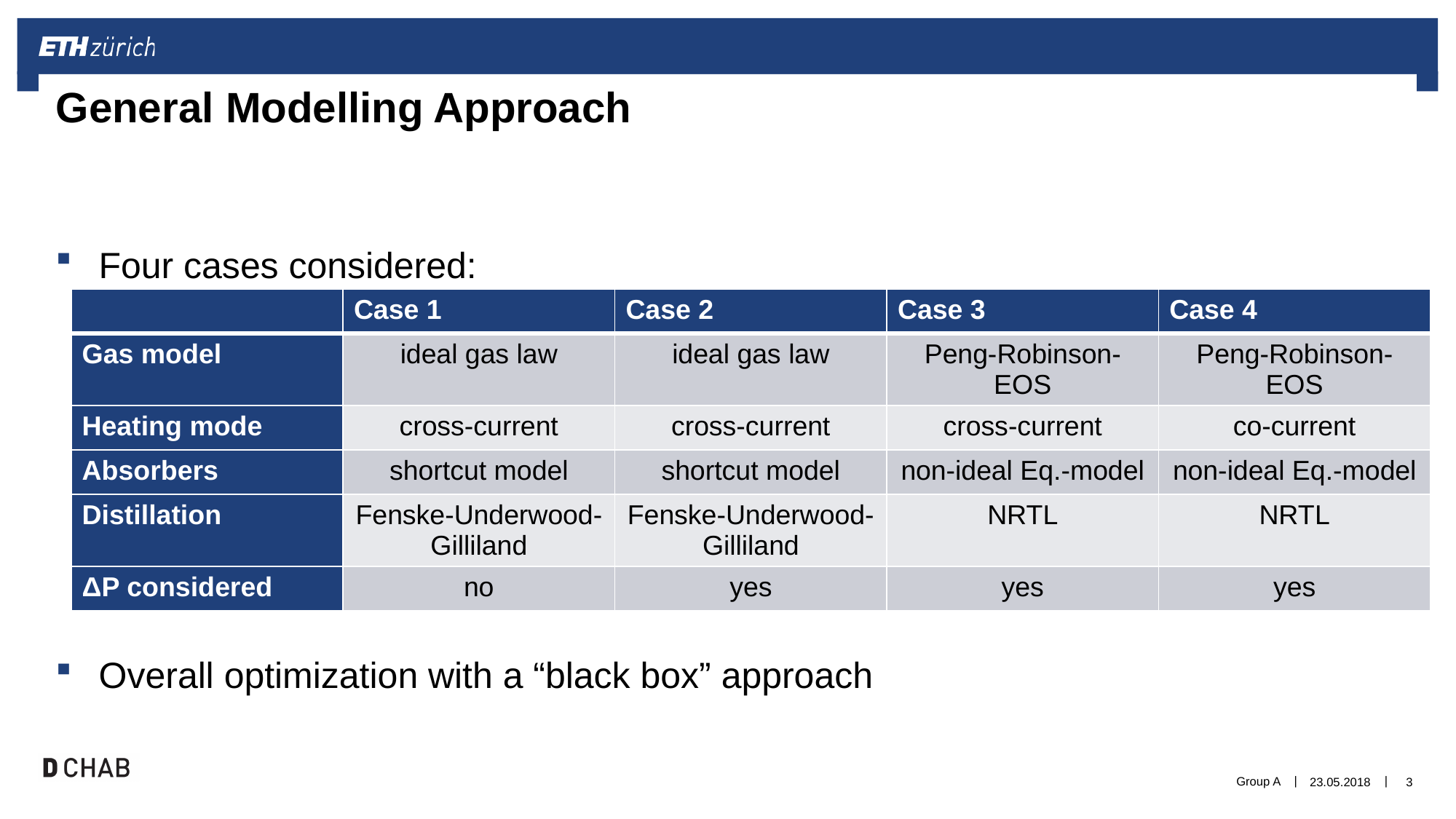

# General Modelling Approach
Four cases considered:

Overall optimization with a “black box” approach

|  | Case 1 | Case 2 | Case 3 | Case 4 |
| --- | --- | --- | --- | --- |
| Gas model | ideal gas law | ideal gas law | Peng-Robinson-EOS | Peng-Robinson-EOS |
| Heating mode | cross-current | cross-current | cross-current | co-current |
| Absorbers | shortcut model | shortcut model | non-ideal Eq.-model | non-ideal Eq.-model |
| Distillation | Fenske-Underwood-Gilliland | Fenske-Underwood-Gilliland | NRTL | NRTL |
| ΔP considered | no | yes | yes | yes |
Group A
23.05.2018
3